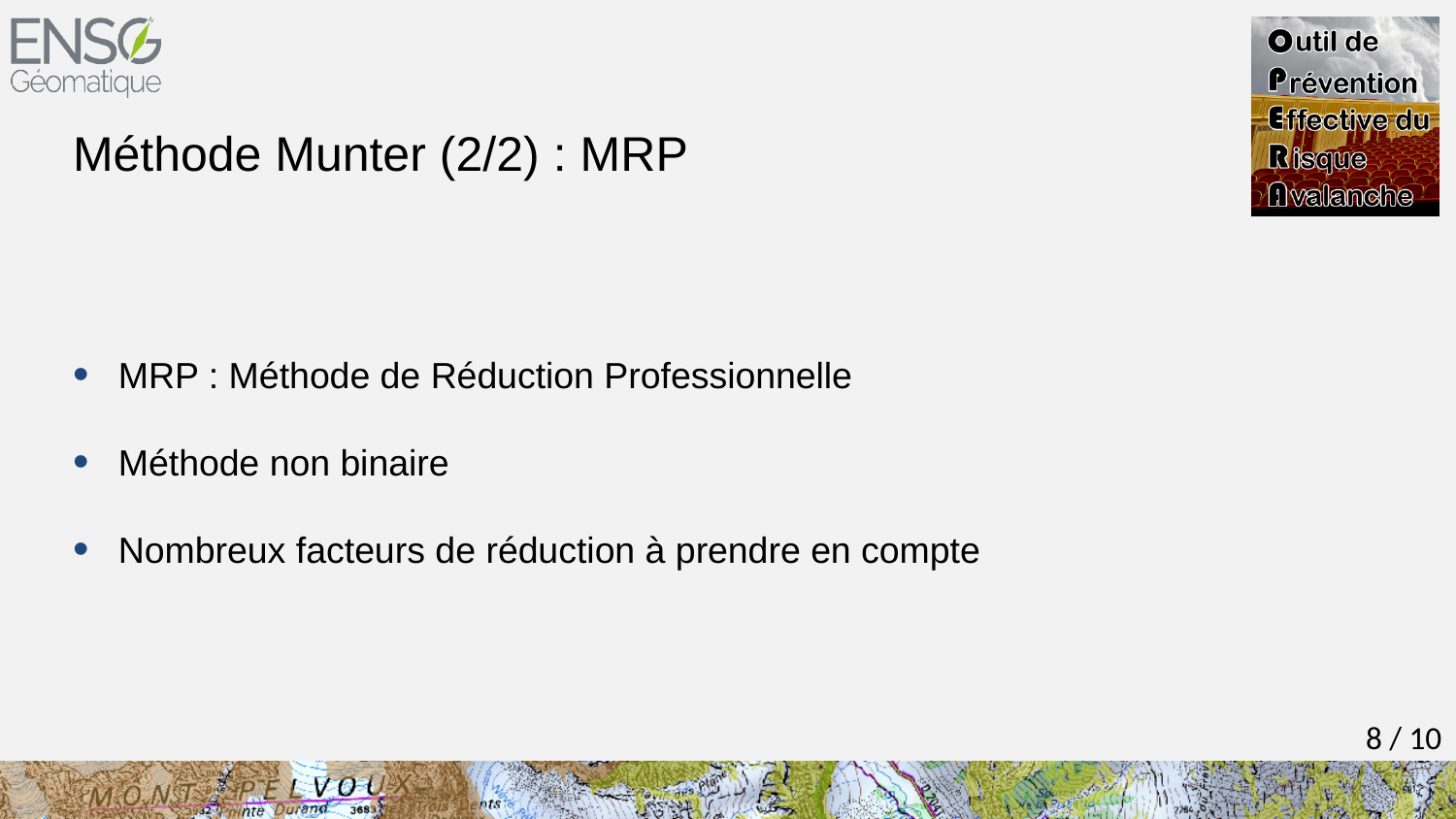

# Méthode Munter (2/2) : MRP
MRP : Méthode de Réduction Professionnelle

Méthode non binaire

Nombreux facteurs de réduction à prendre en compte
8 / 10